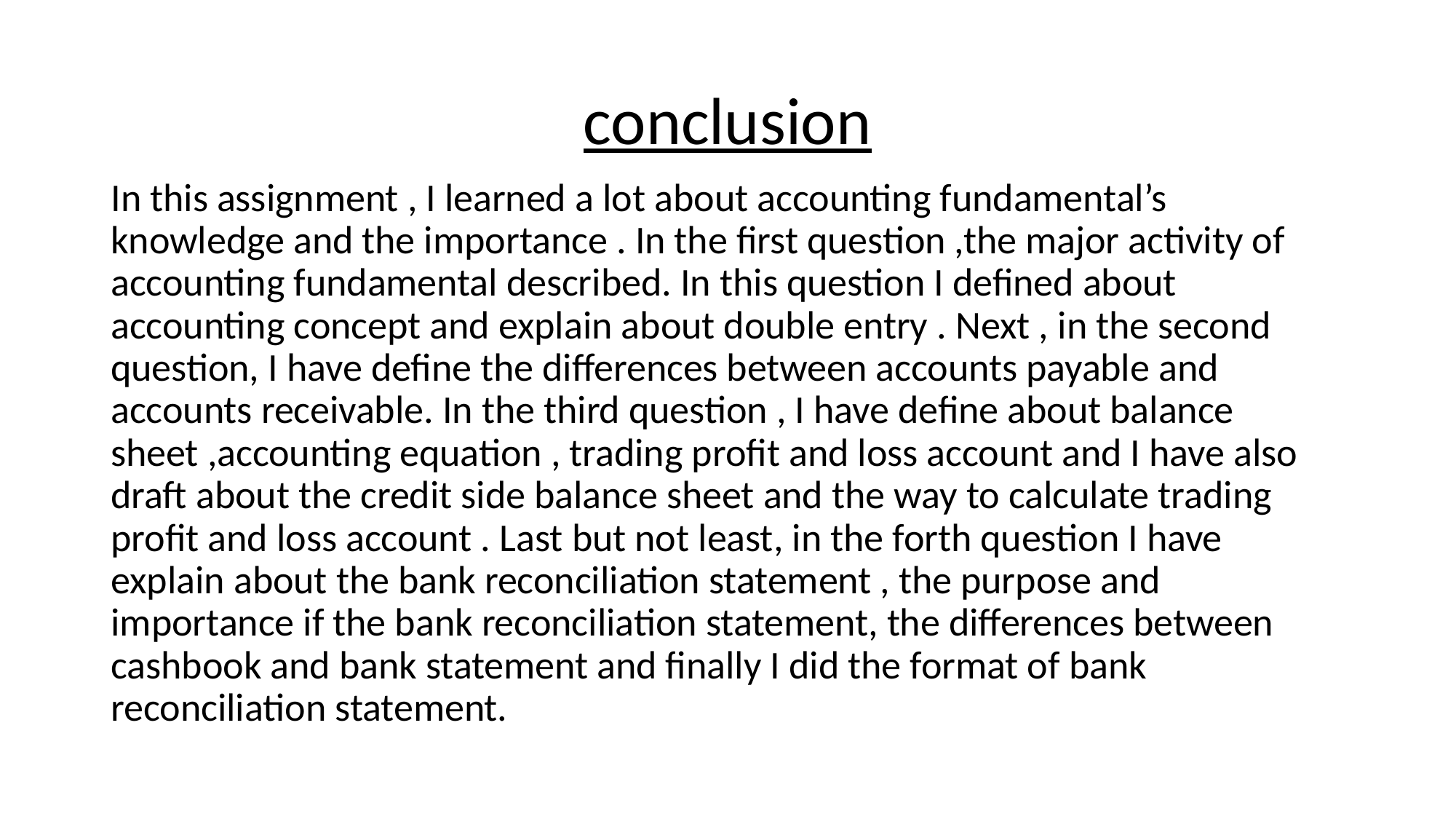

# conclusion
In this assignment , I learned a lot about accounting fundamental’s knowledge and the importance . In the first question ,the major activity of accounting fundamental described. In this question I defined about accounting concept and explain about double entry . Next , in the second question, I have define the differences between accounts payable and accounts receivable. In the third question , I have define about balance sheet ,accounting equation , trading profit and loss account and I have also draft about the credit side balance sheet and the way to calculate trading profit and loss account . Last but not least, in the forth question I have explain about the bank reconciliation statement , the purpose and importance if the bank reconciliation statement, the differences between cashbook and bank statement and finally I did the format of bank reconciliation statement.